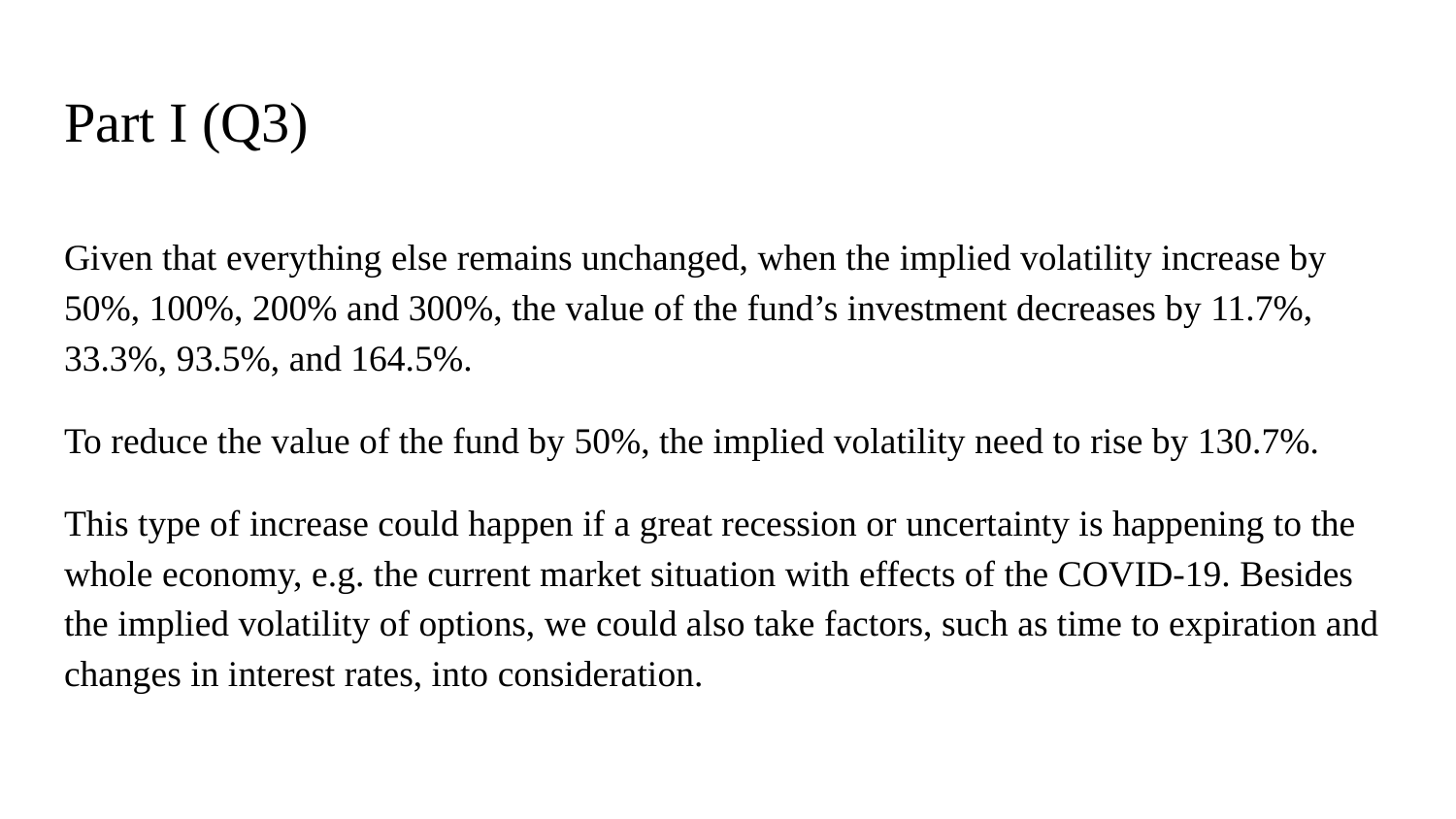

# Part I (Q3)
Given that everything else remains unchanged, when the implied volatility increase by 50%, 100%, 200% and 300%, the value of the fund’s investment decreases by 11.7%, 33.3%, 93.5%, and 164.5%.
To reduce the value of the fund by 50%, the implied volatility need to rise by 130.7%.
This type of increase could happen if a great recession or uncertainty is happening to the whole economy, e.g. the current market situation with effects of the COVID-19. Besides the implied volatility of options, we could also take factors, such as time to expiration and changes in interest rates, into consideration.